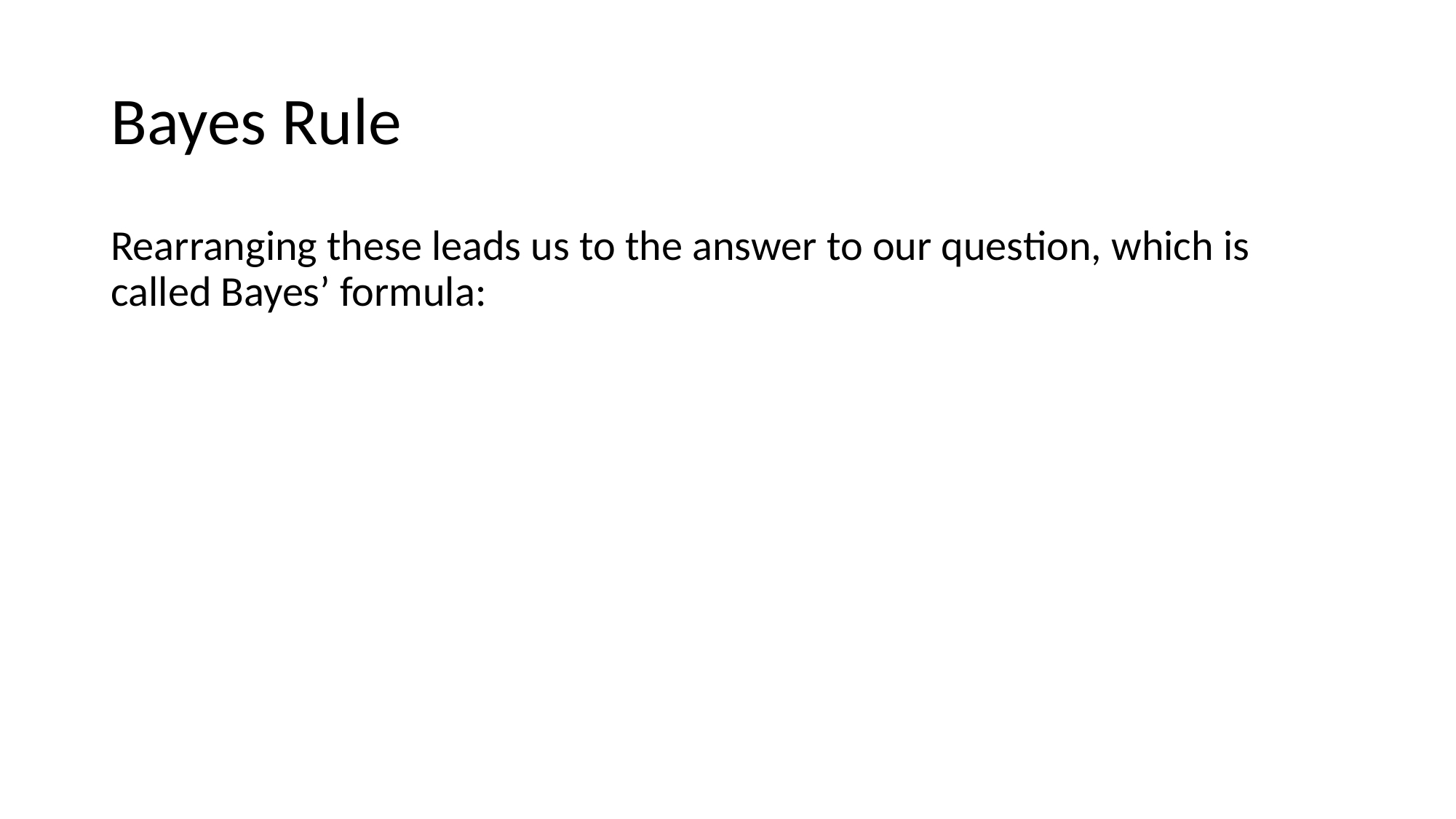

# Bayes Rule
Rearranging these leads us to the answer to our question, which is called Bayes’ formula: